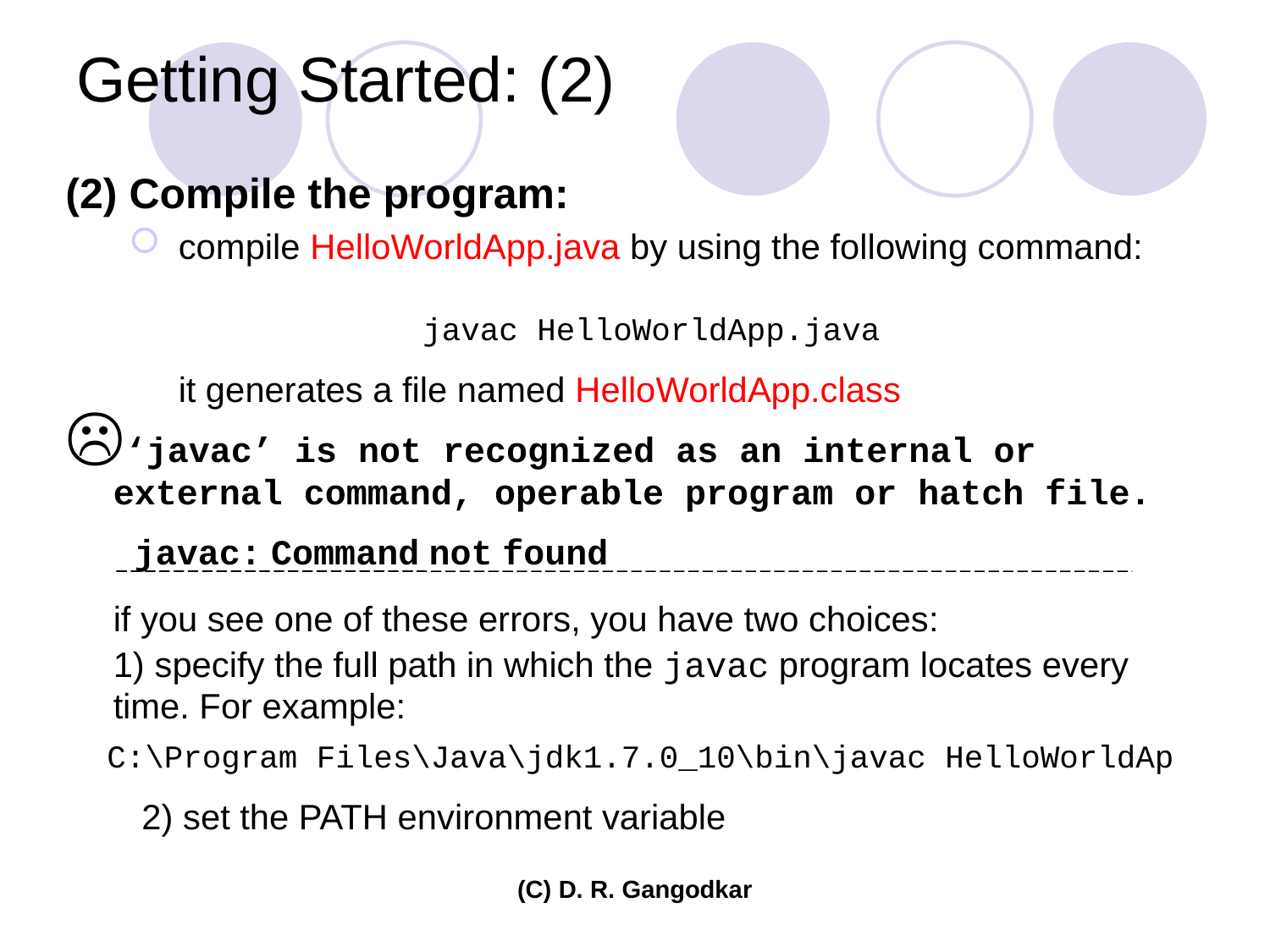

# Getting Started: (2)
(2) Compile the program:
 compile HelloWorldApp.java by using the following command:
			javac HelloWorldApp.java
	 it generates a file named HelloWorldApp.class
‘javac’ is not recognized as an internal or  external command, operable program or hatch file.
	 javac: Command not found
	if you see one of these errors, you have two choices:
	1) specify the full path in which the javac program locates every time. For example:
C:\Program Files\Java\jdk1.7.0_10\bin\javac HelloWorldAp
    2) set the PATH environment variable

(C) D. R. Gangodkar